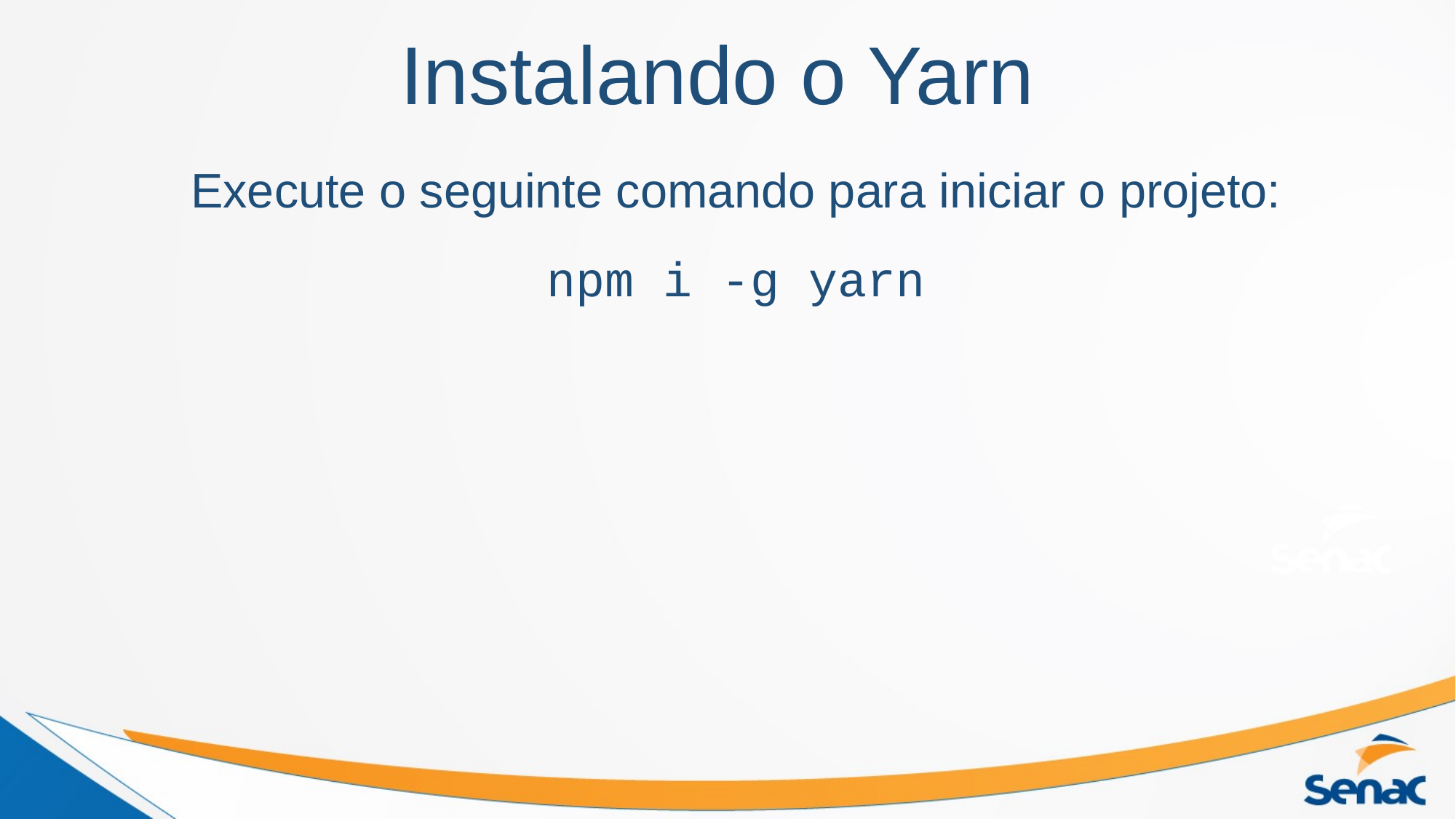

Instalando o Yarn
Execute o seguinte comando para iniciar o projeto:
npm i -g yarn